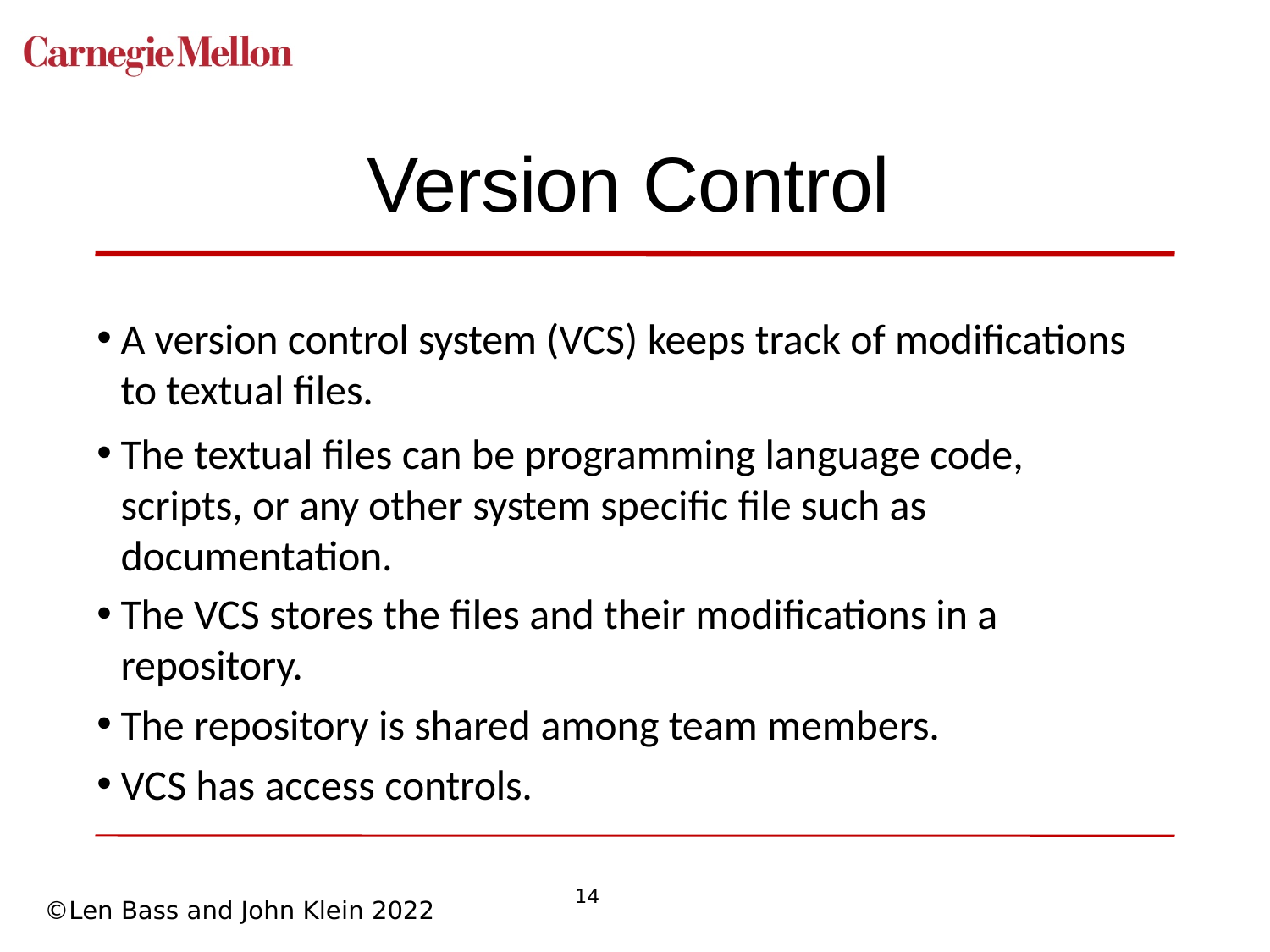

# Version Control
A version control system (VCS) keeps track of modifications to textual files.
The textual files can be programming language code, scripts, or any other system specific file such as documentation.
The VCS stores the files and their modifications in a repository.
The repository is shared among team members.
VCS has access controls.
14